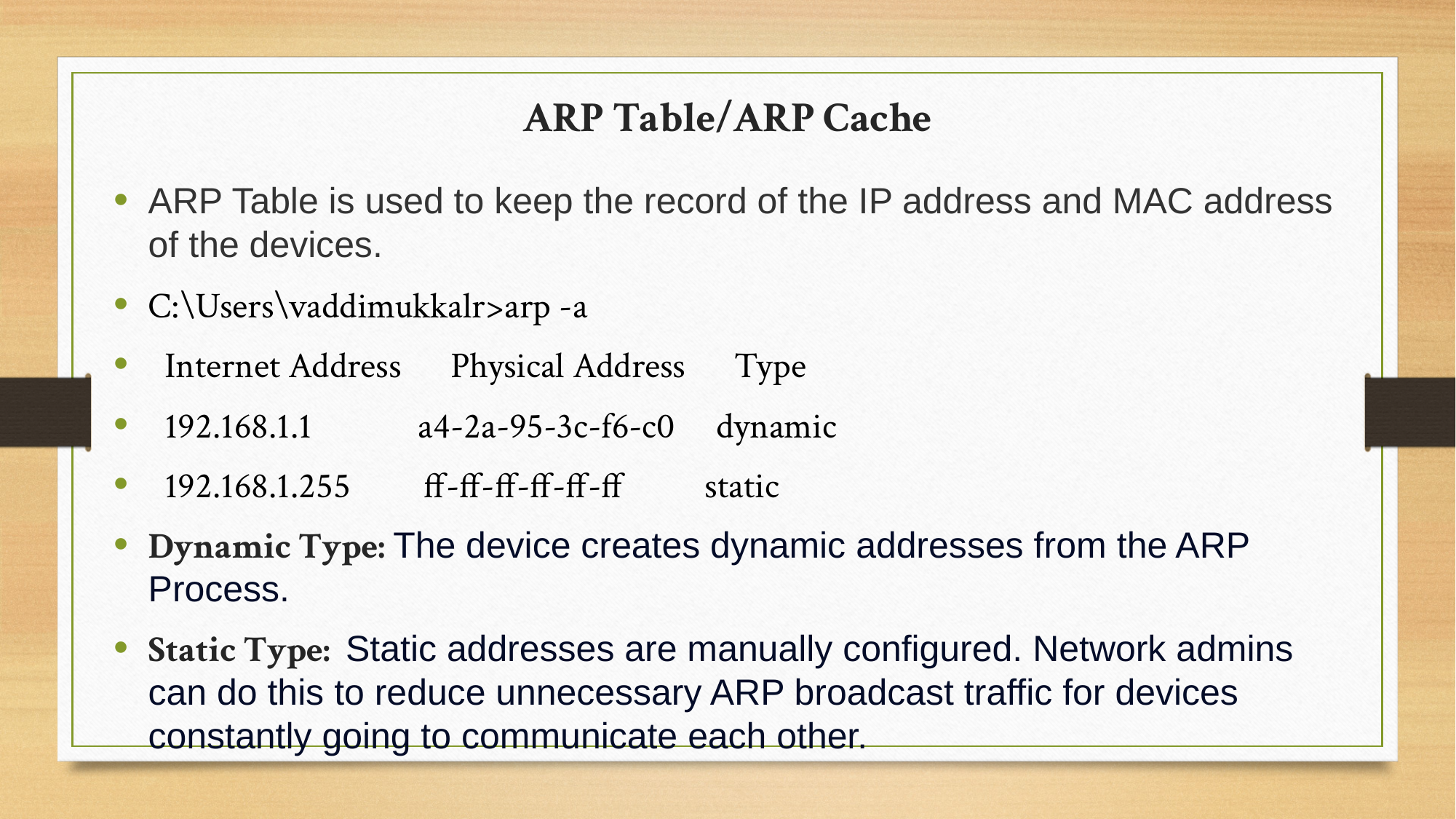

ARP Table/ARP Cache
ARP Table is used to keep the record of the IP address and MAC address of the devices.
C:\Users\vaddimukkalr>arp -a
  Internet Address      Physical Address      Type
  192.168.1.1             a4-2a-95-3c-f6-c0     dynamic
  192.168.1.255         ff-ff-ff-ff-ff-ff          static
Dynamic Type: The device creates dynamic addresses from the ARP Process.
Static Type:  Static addresses are manually configured. Network admins can do this to reduce unnecessary ARP broadcast traffic for devices constantly going to communicate each other.